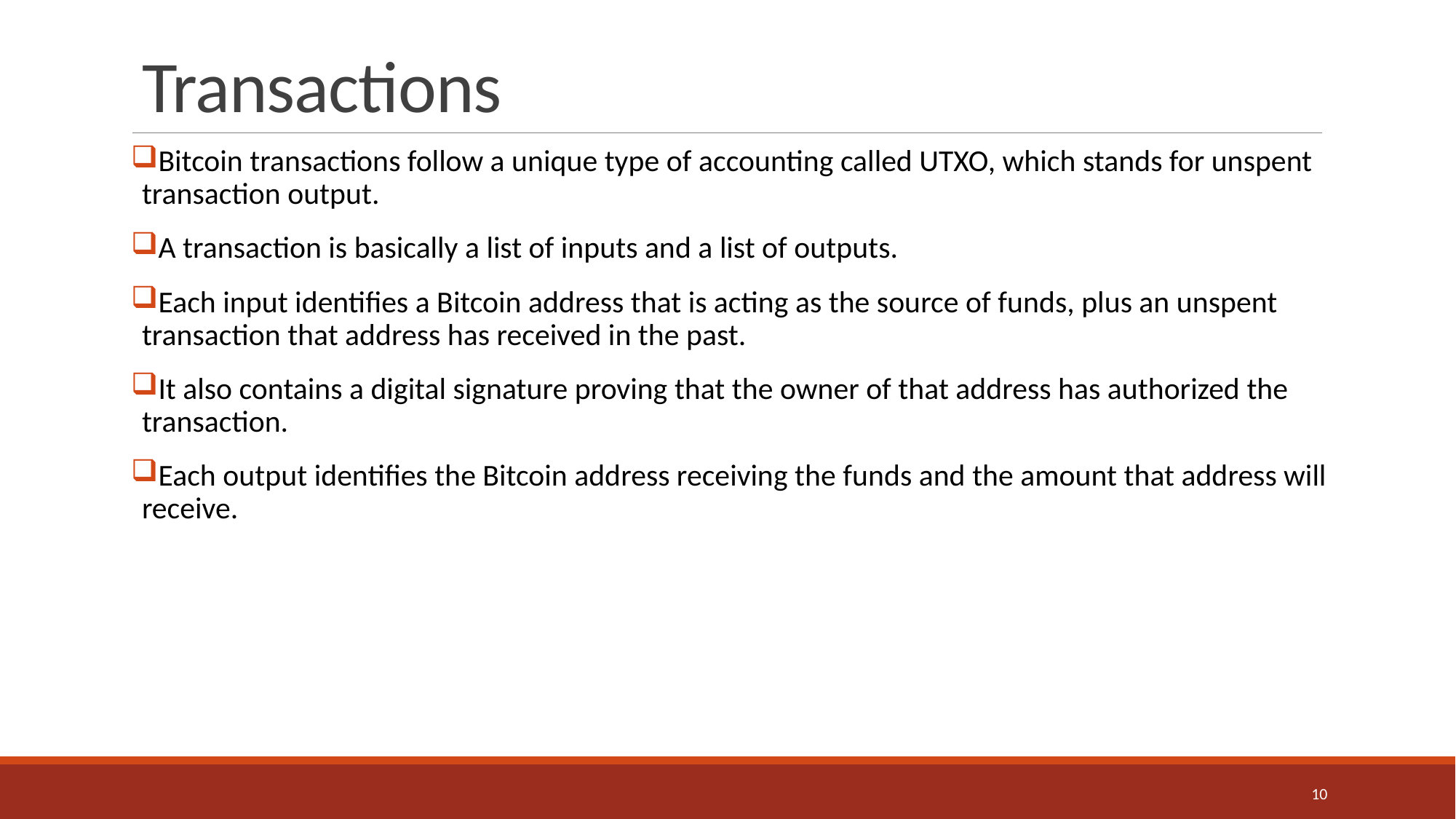

# Transactions
Bitcoin transactions follow a unique type of accounting called UTXO, which stands for unspent transaction output.
A transaction is basically a list of inputs and a list of outputs.
Each input identifies a Bitcoin address that is acting as the source of funds, plus an unspent transaction that address has received in the past.
It also contains a digital signature proving that the owner of that address has authorized the transaction.
Each output identifies the Bitcoin address receiving the funds and the amount that address will receive.
10